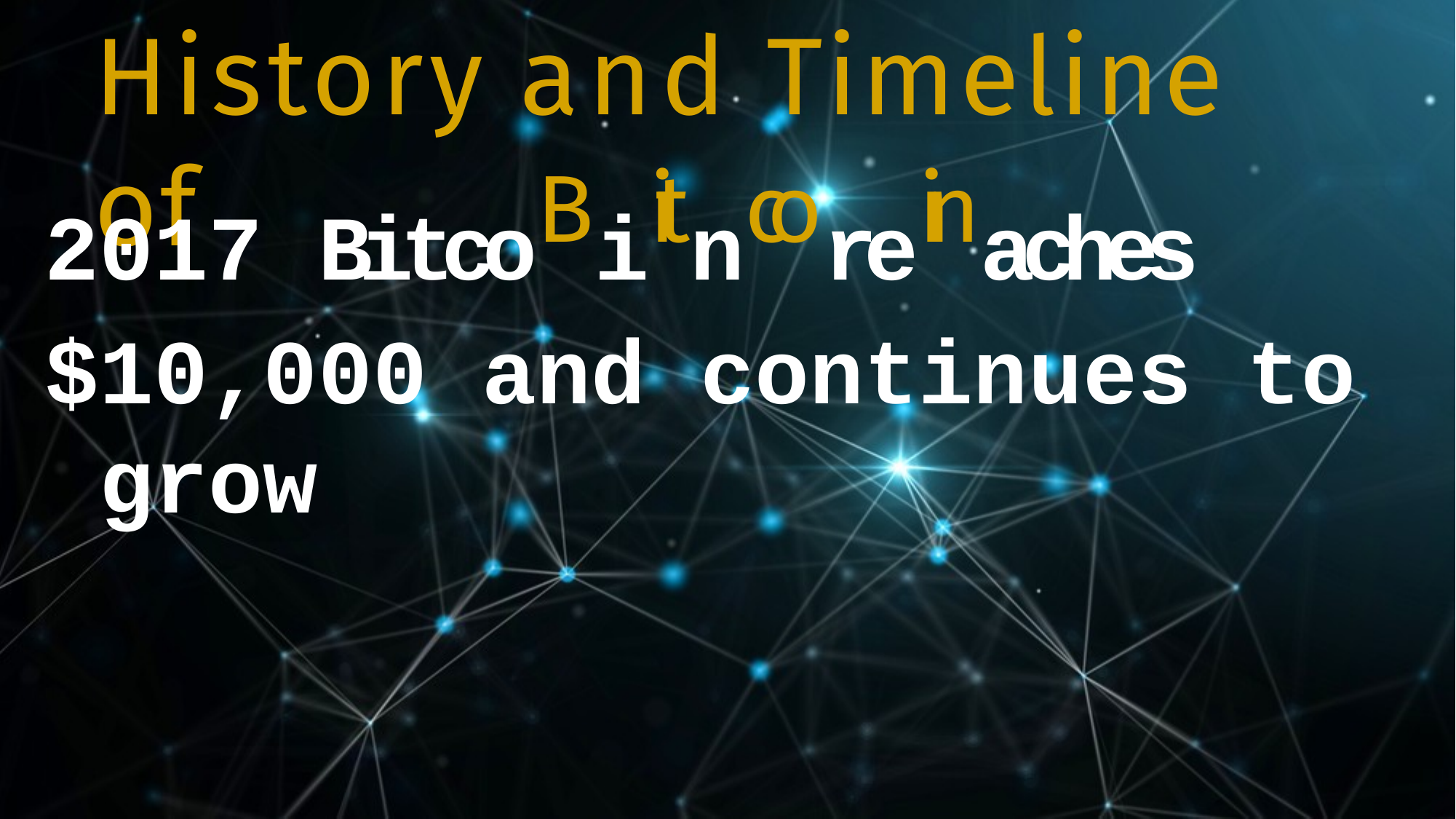

# History and Timeline of
2017 BitcoBiitncoreinaches
$10,000 and continues to  grow